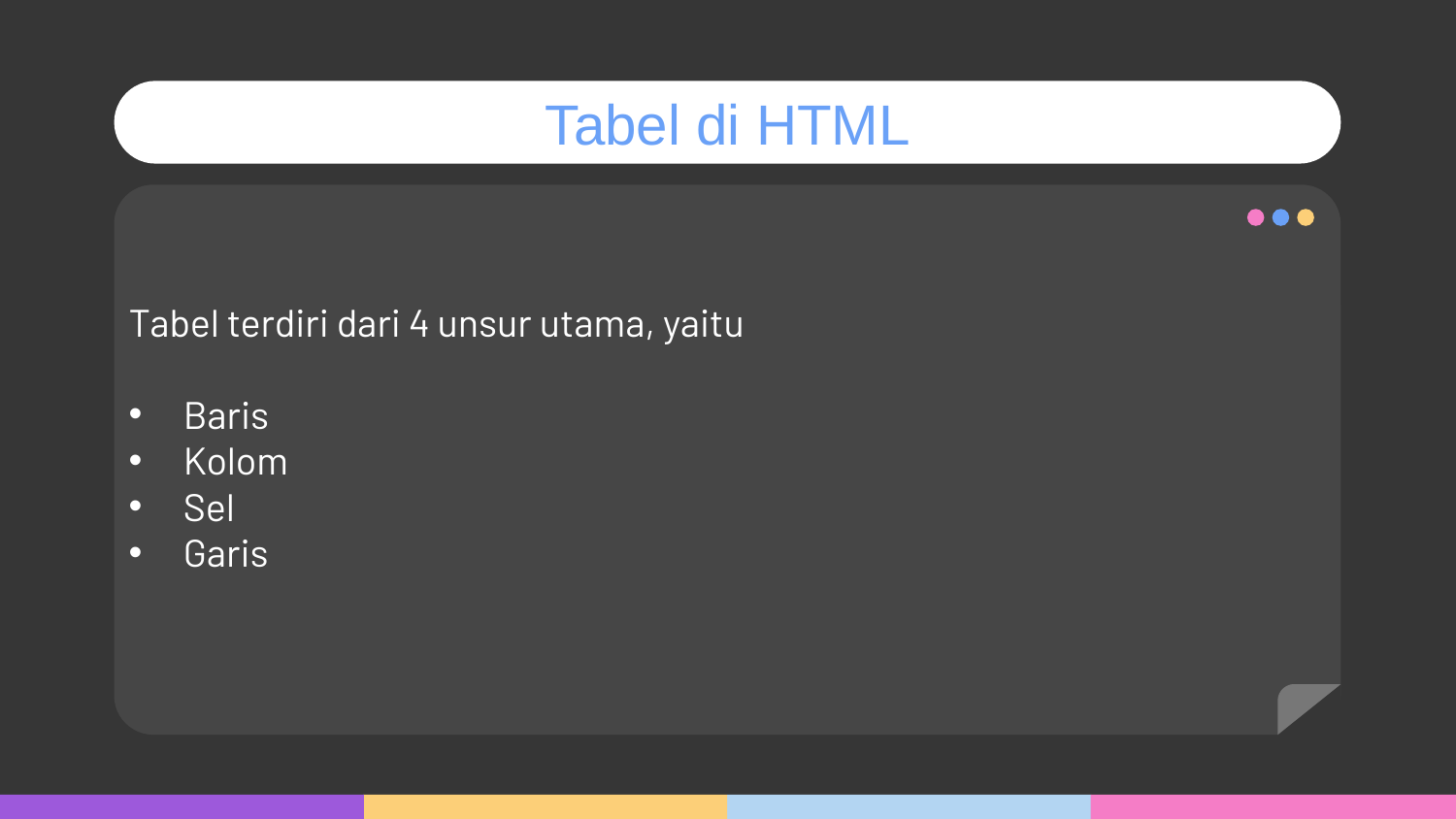

# Tabel di HTML
Tabel terdiri dari 4 unsur utama, yaitu

Baris
Kolom
Sel
Garis